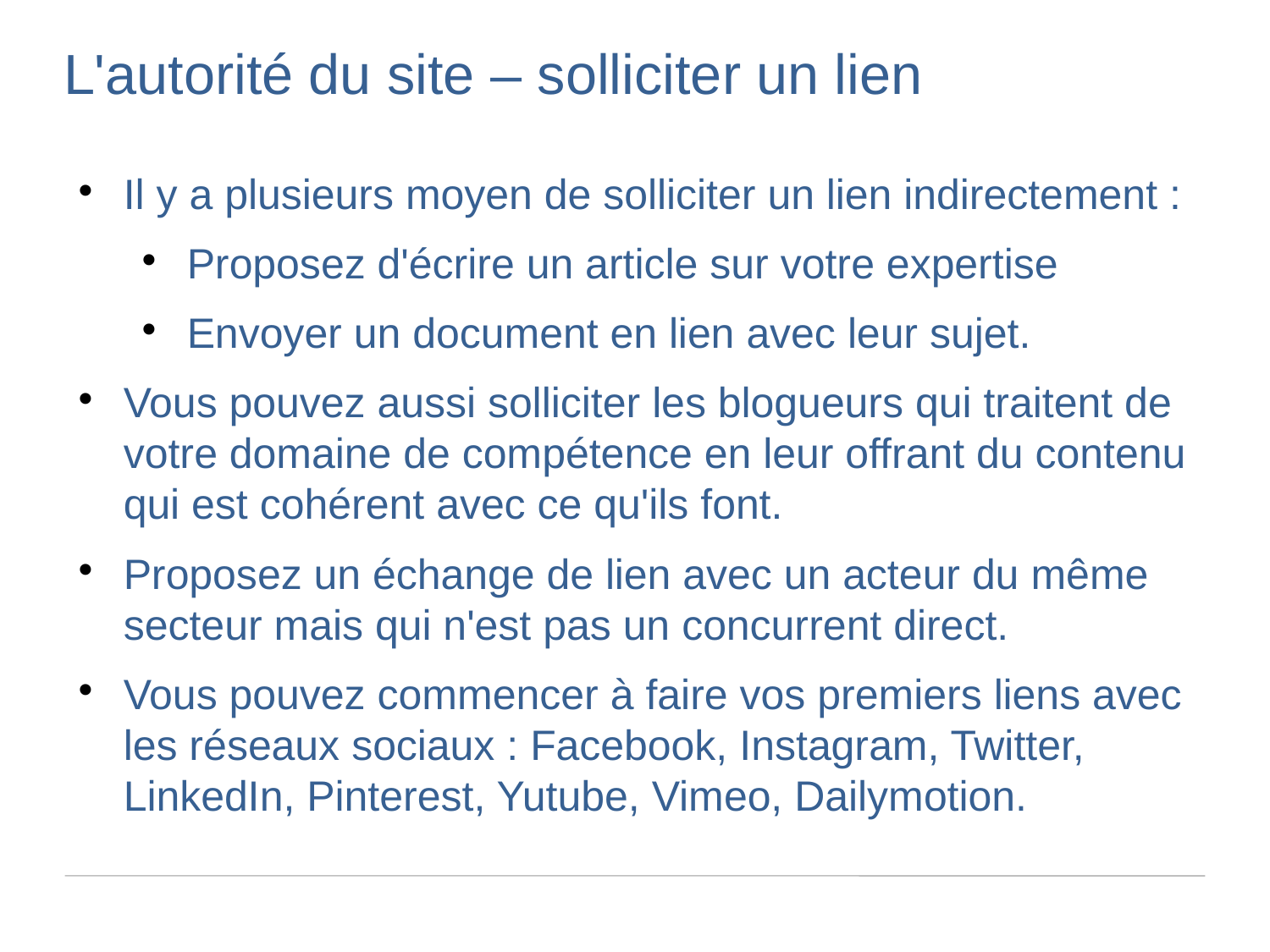

L'autorité du site – solliciter un lien
Il y a plusieurs moyen de solliciter un lien indirectement :
Proposez d'écrire un article sur votre expertise
Envoyer un document en lien avec leur sujet.
Vous pouvez aussi solliciter les blogueurs qui traitent de votre domaine de compétence en leur offrant du contenu qui est cohérent avec ce qu'ils font.
Proposez un échange de lien avec un acteur du même secteur mais qui n'est pas un concurrent direct.
Vous pouvez commencer à faire vos premiers liens avec les réseaux sociaux : Facebook, Instagram, Twitter, LinkedIn, Pinterest, Yutube, Vimeo, Dailymotion.